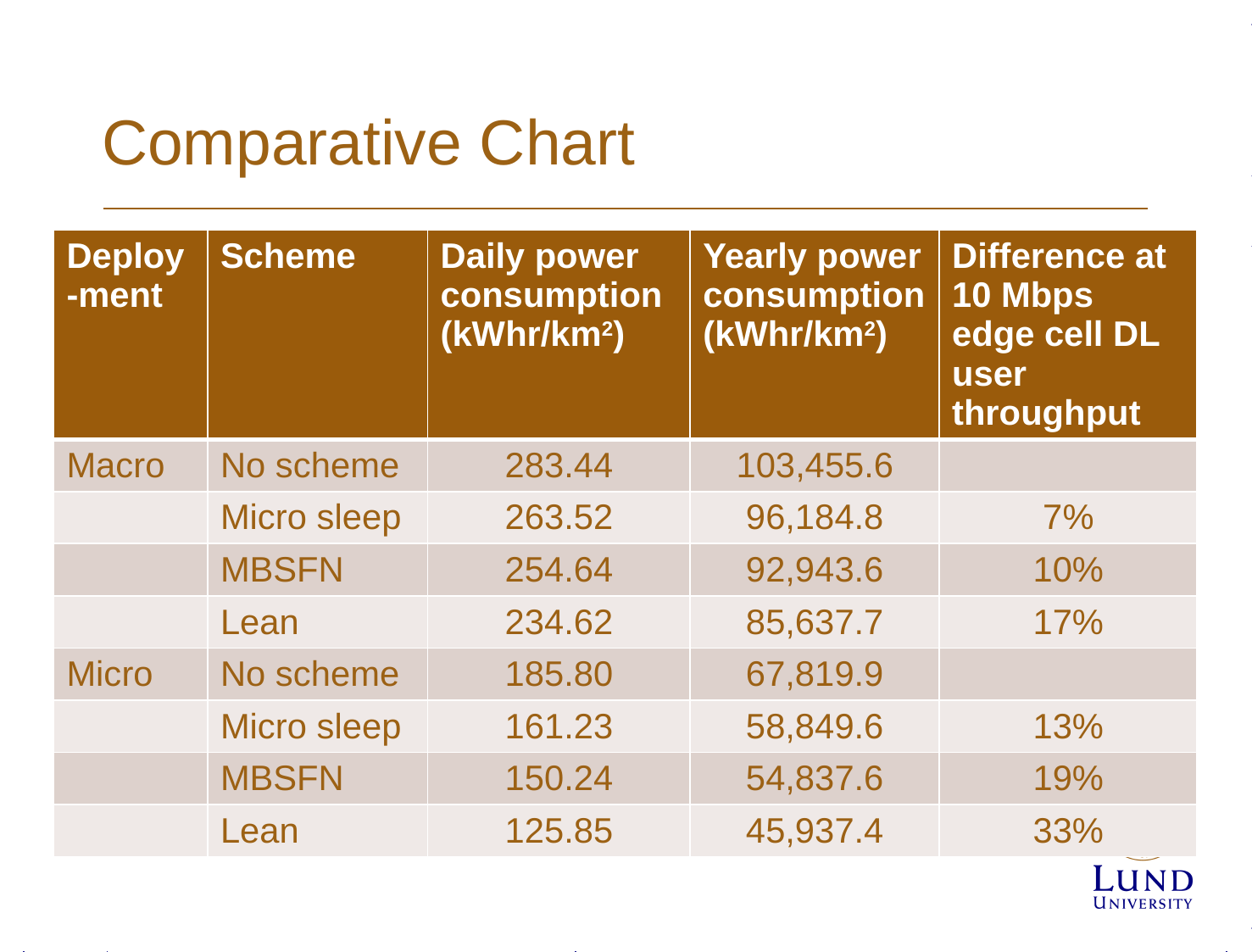

# Comparative Chart
| Deploy-ment | Scheme | Daily power consumption (kWhr/km2) | Yearly power consumption (kWhr/km2) | Difference at 10 Mbps edge cell DL user throughput |
| --- | --- | --- | --- | --- |
| Macro | No scheme | 283.44 | 103,455.6 |  |
|  | Micro sleep | 263.52 | 96,184.8 | 7% |
|  | MBSFN | 254.64 | 92,943.6 | 10% |
|  | Lean | 234.62 | 85,637.7 | 17% |
| Micro | No scheme | 185.80 | 67,819.9 |  |
|  | Micro sleep | 161.23 | 58,849.6 | 13% |
|  | MBSFN | 150.24 | 54,837.6 | 19% |
|  | Lean | 125.85 | 45,937.4 | 33% |